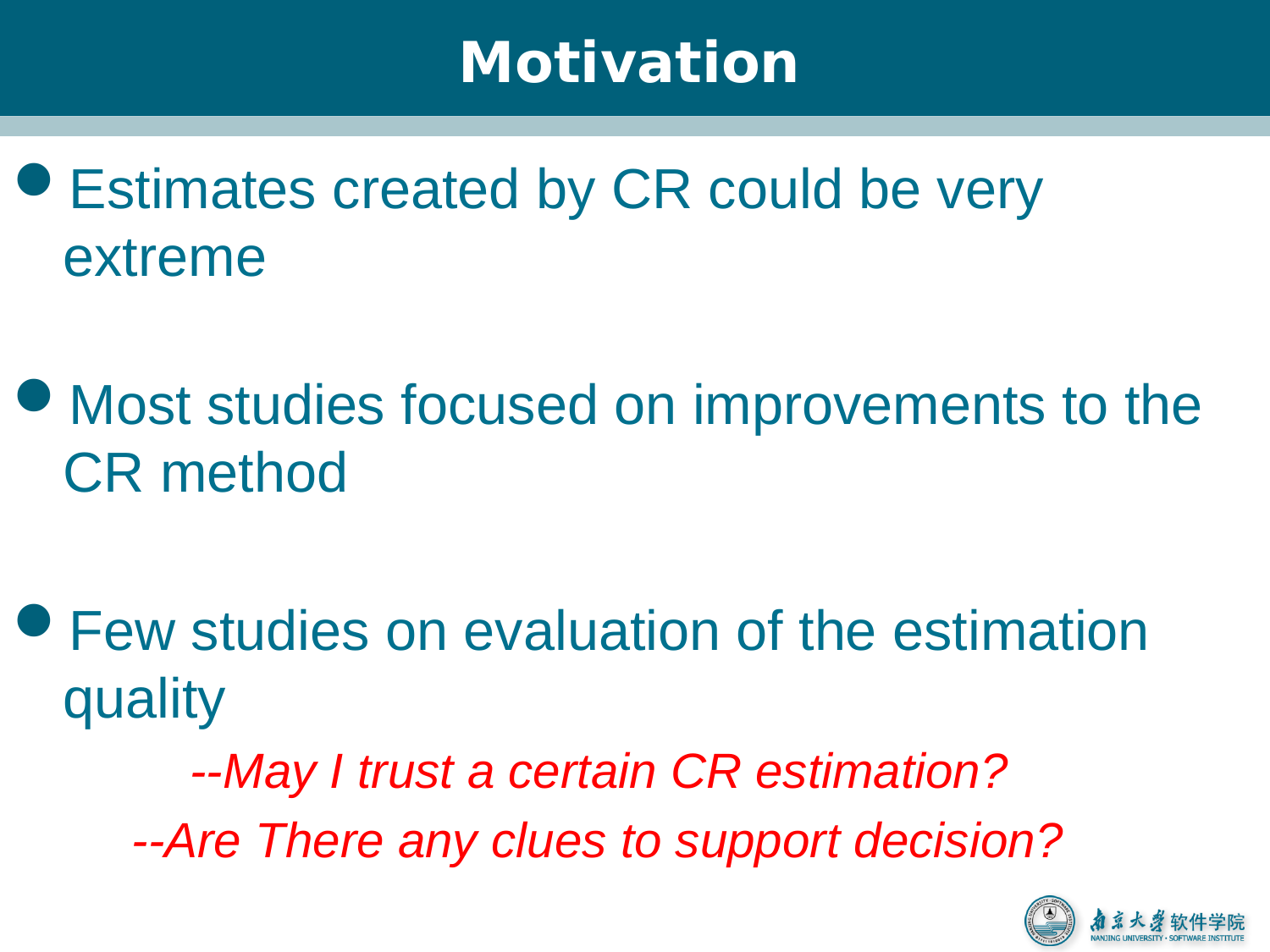

# Motivation
Estimates created by CR could be very extreme

Most studies focused on improvements to the CR method

Few studies on evaluation of the estimation quality
	--May I trust a certain CR estimation?
     --Are There any clues to support decision?